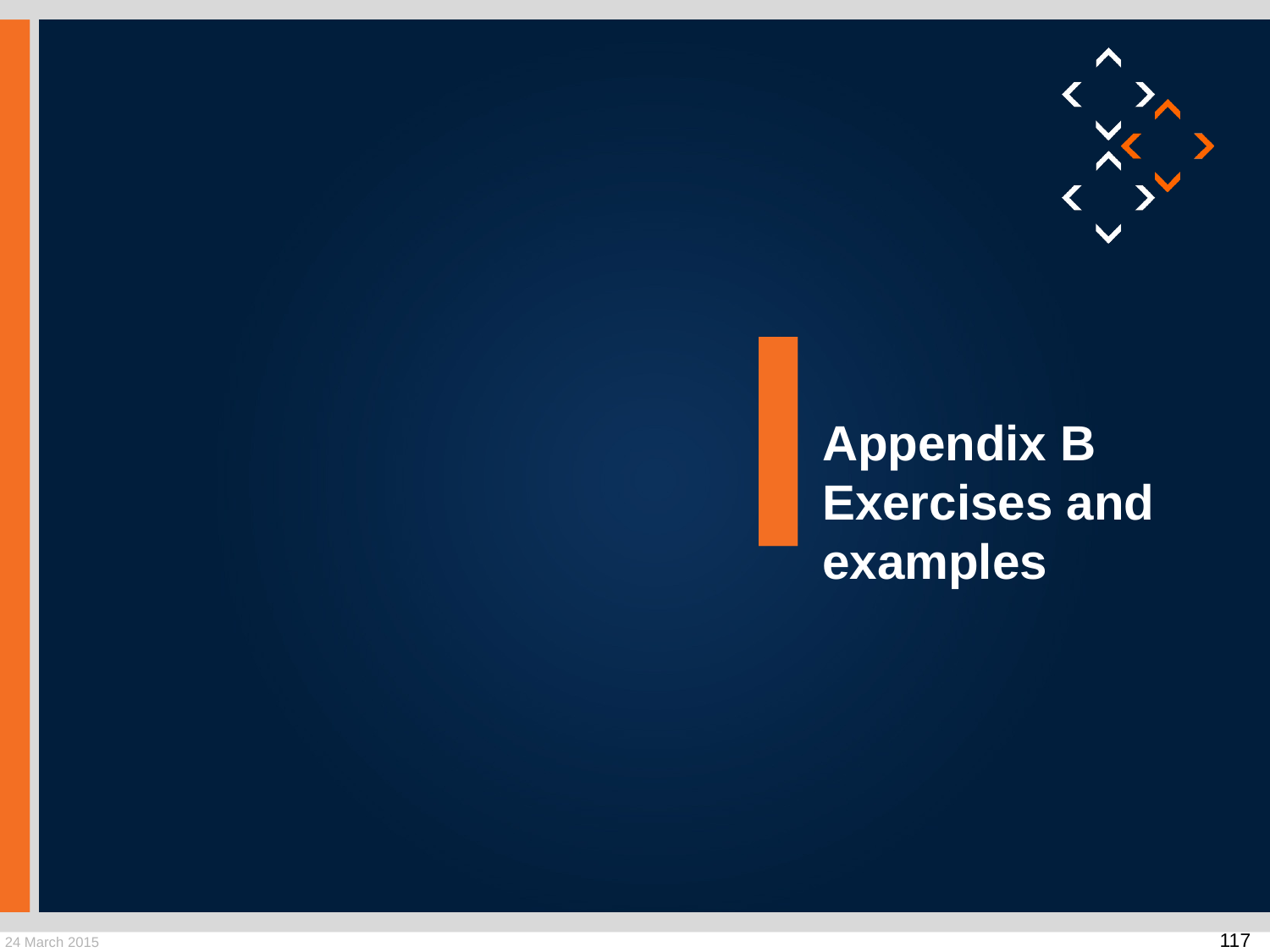

Appendix B
Exercises and examples
24 March 2015